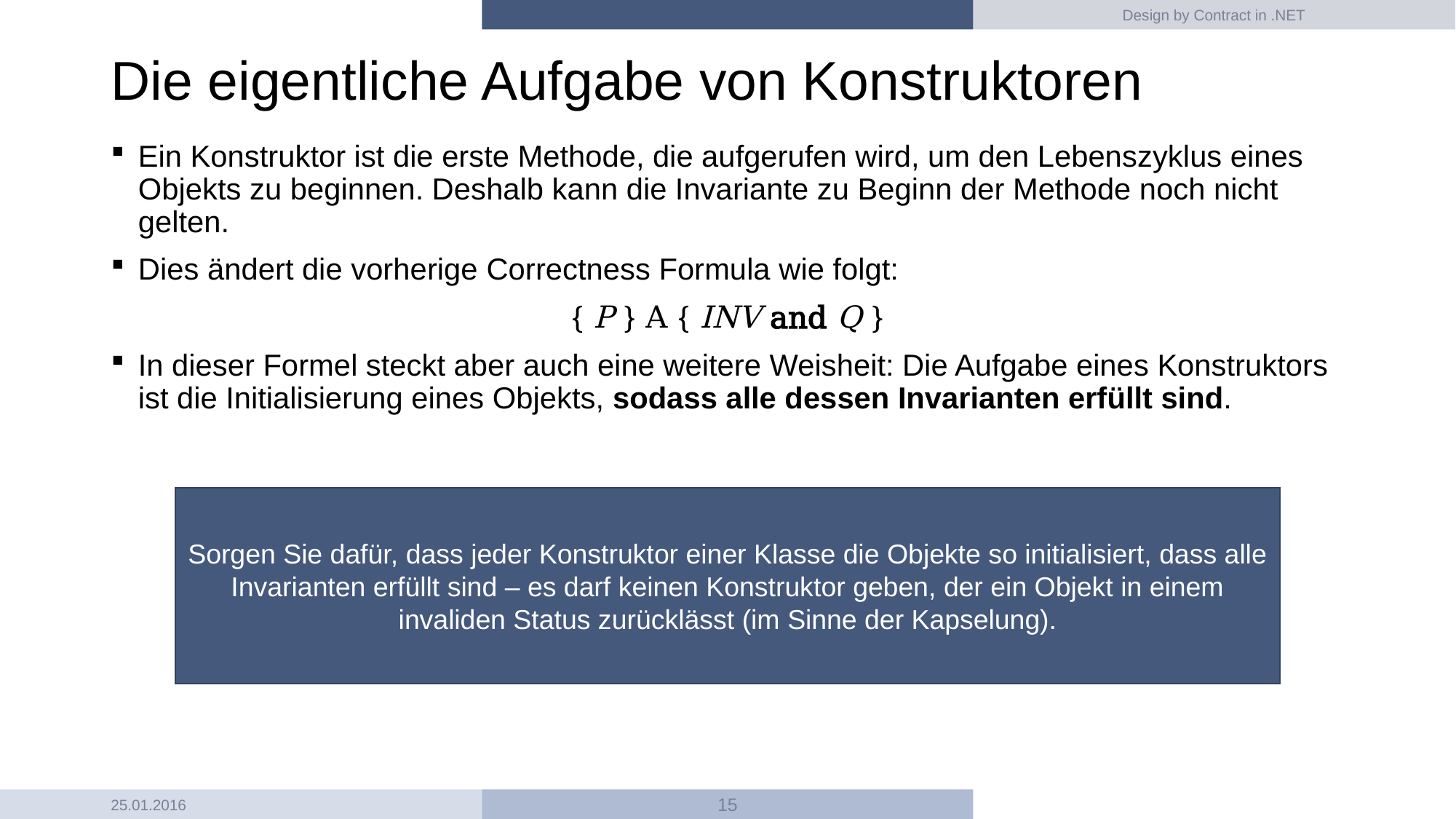

Design by Contract in .NET
# Die eigentliche Aufgabe von Konstruktoren
Ein Konstruktor ist die erste Methode, die aufgerufen wird, um den Lebenszyklus eines Objekts zu beginnen. Deshalb kann die Invariante zu Beginn der Methode noch nicht gelten.
Dies ändert die vorherige Correctness Formula wie folgt:
{ P } A { INV and Q }
In dieser Formel steckt aber auch eine weitere Weisheit: Die Aufgabe eines Konstruktors ist die Initialisierung eines Objekts, sodass alle dessen Invarianten erfüllt sind.
Sorgen Sie dafür, dass jeder Konstruktor einer Klasse die Objekte so initialisiert, dass alle Invarianten erfüllt sind – es darf keinen Konstruktor geben, der ein Objekt in einem invaliden Status zurücklässt (im Sinne der Kapselung).
25.01.2016
15